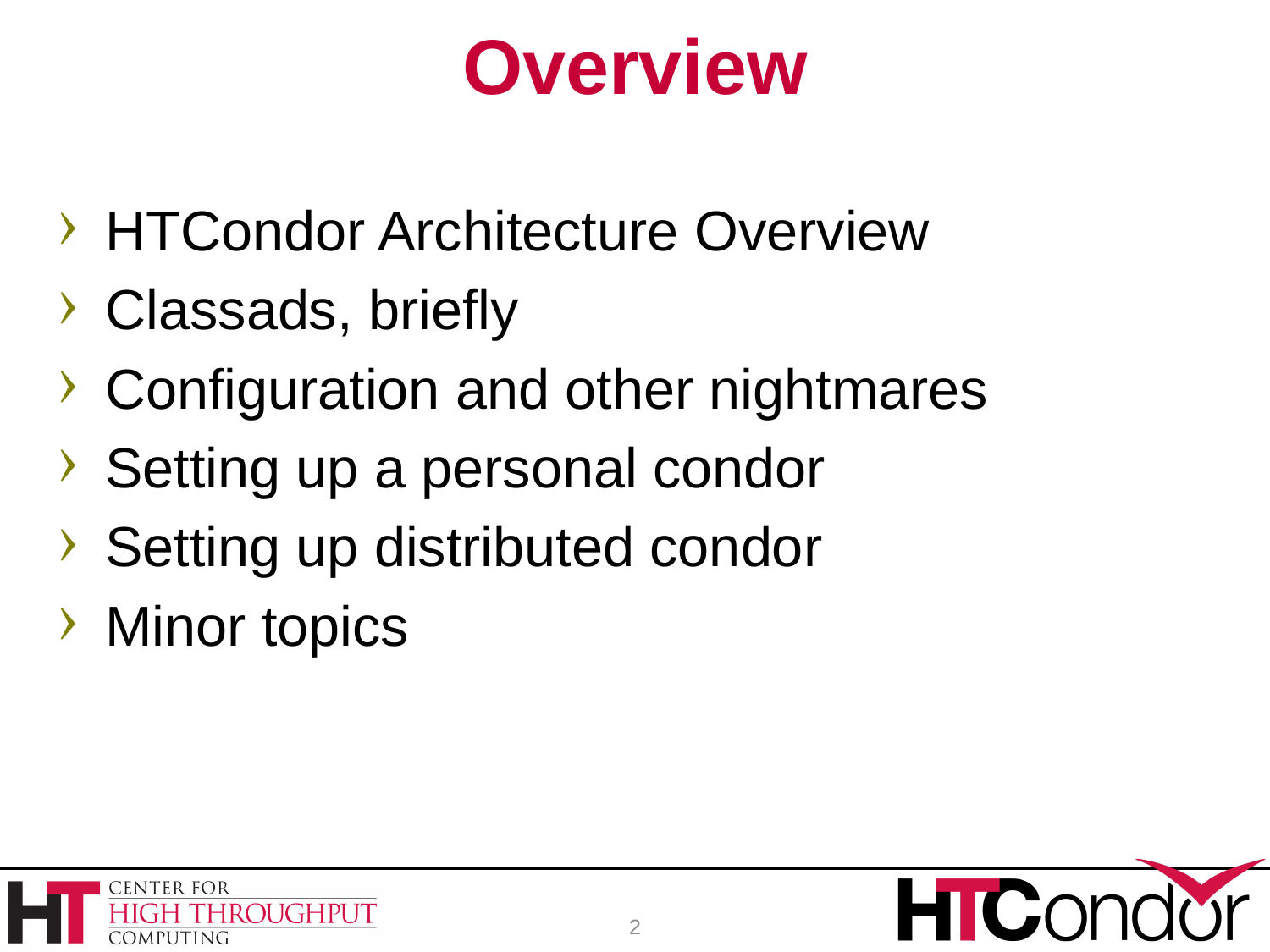

# Overview
HTCondor Architecture Overview
Classads, briefly
Configuration and other nightmares
Setting up a personal condor
Setting up distributed condor
Minor topics
2